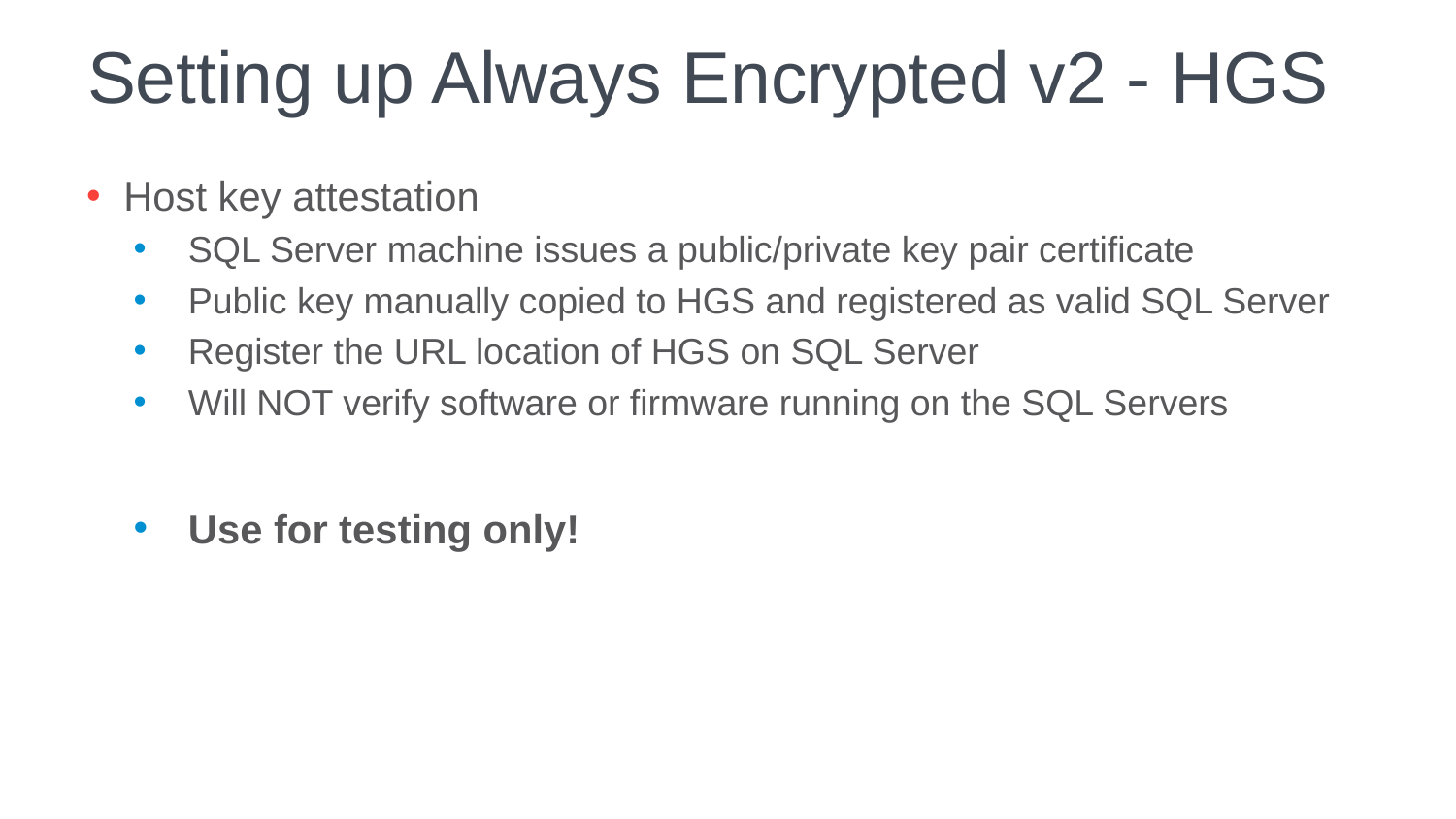

# Setting up Always Encrypted v2 - HGS
Host key attestation
SQL Server machine issues a public/private key pair certificate
Public key manually copied to HGS and registered as valid SQL Server
Register the URL location of HGS on SQL Server
Will NOT verify software or firmware running on the SQL Servers

Use for testing only!